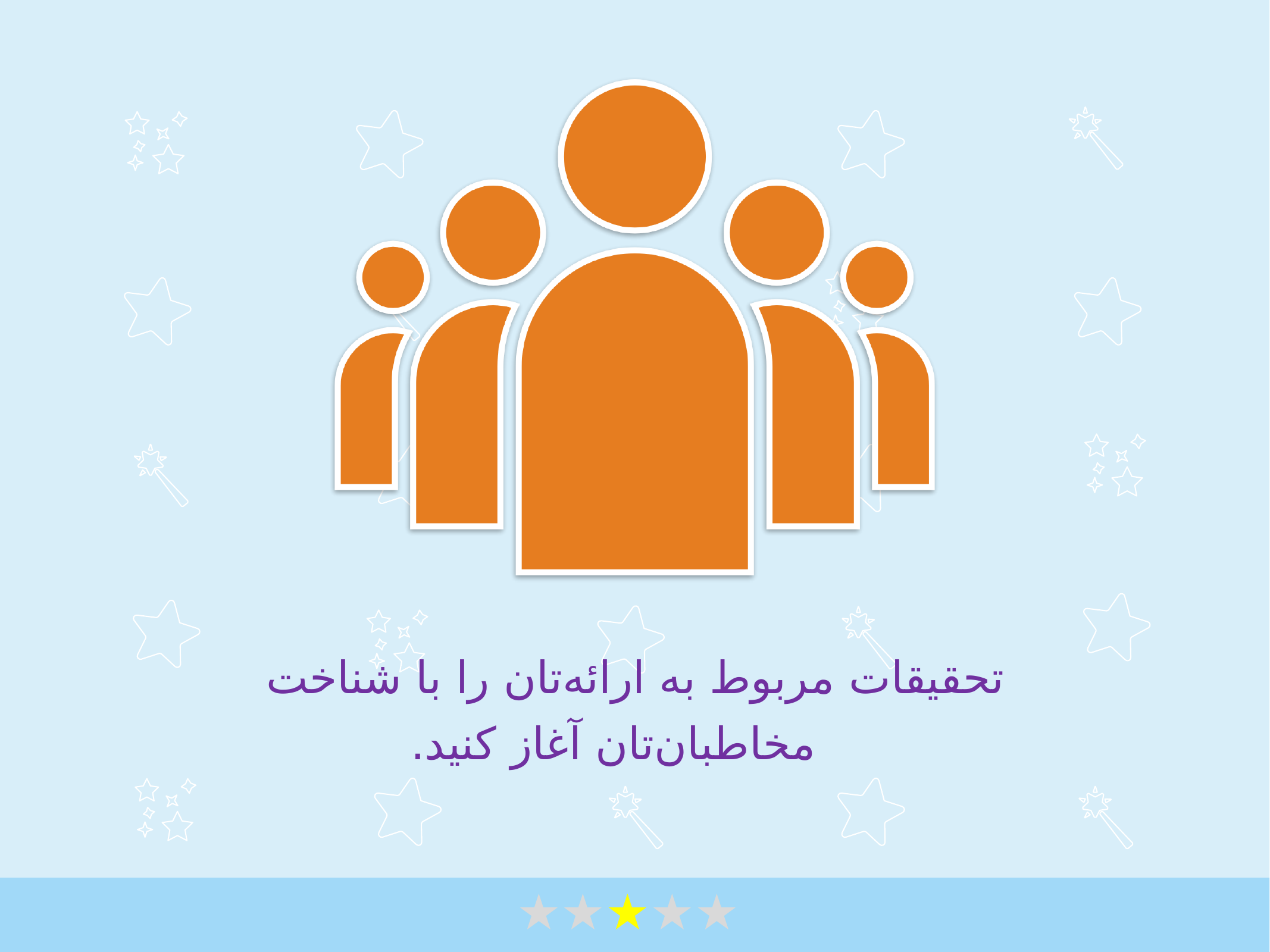

تحقیقات مربوط به ارائه‌تان را با شناخت مخاطبان‌تان آغاز کنید.
★★★★★